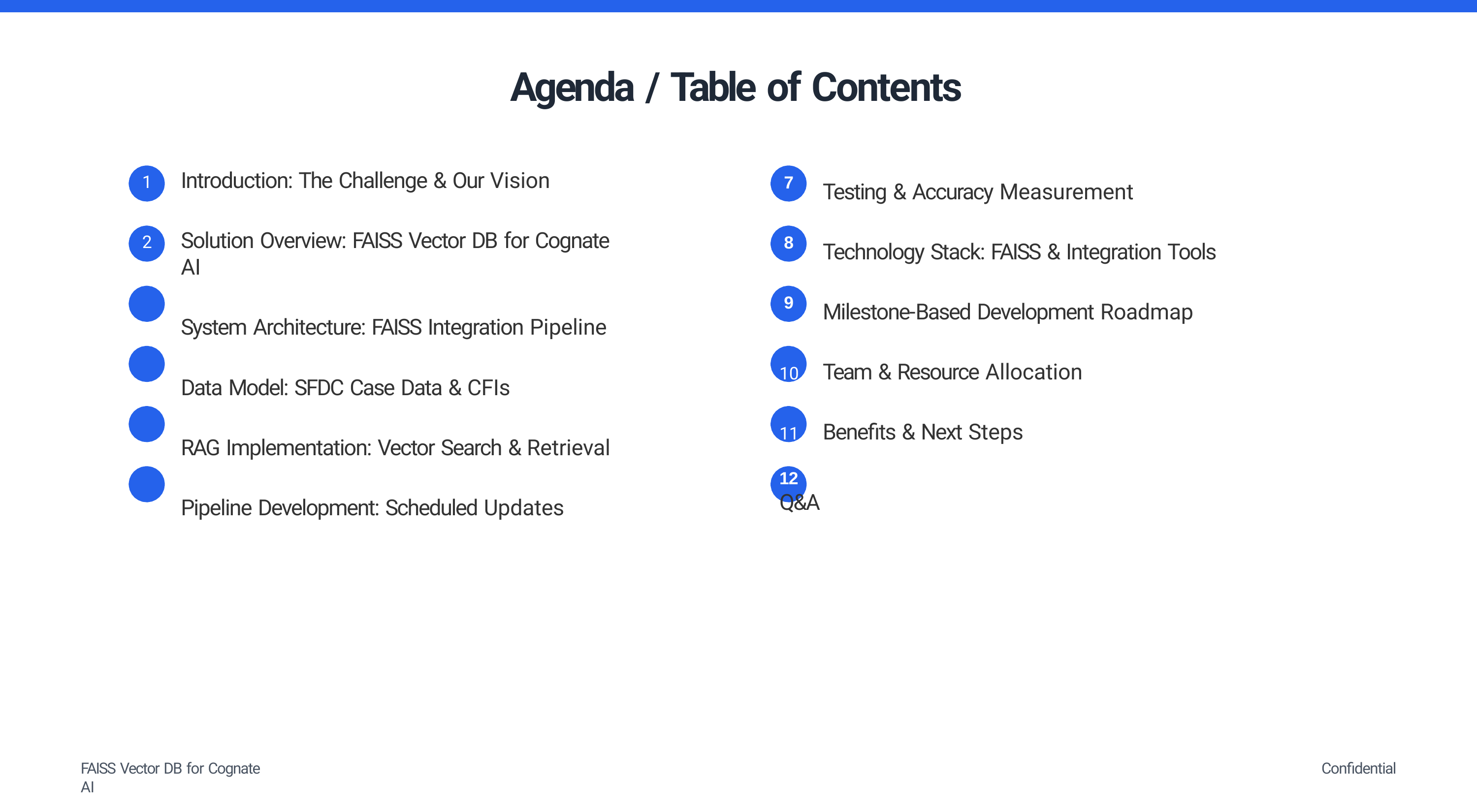

# Agenda / Table of Contents
Introduction: The Challenge & Our Vision

Solution Overview: FAISS Vector DB for Cognate AI

System Architecture: FAISS Integration Pipeline

Data Model: SFDC Case Data & CFIs

RAG Implementation: Vector Search & Retrieval

Pipeline Development: Scheduled Updates

7
Testing & Accuracy Measurement
Technology Stack: FAISS & Integration Tools Milestone-Based Development Roadmap

Team & Resource Allocation

Benefits & Next Steps

8

9

12	Q&A

FAISS Vector DB for Cognate AI
Confidential